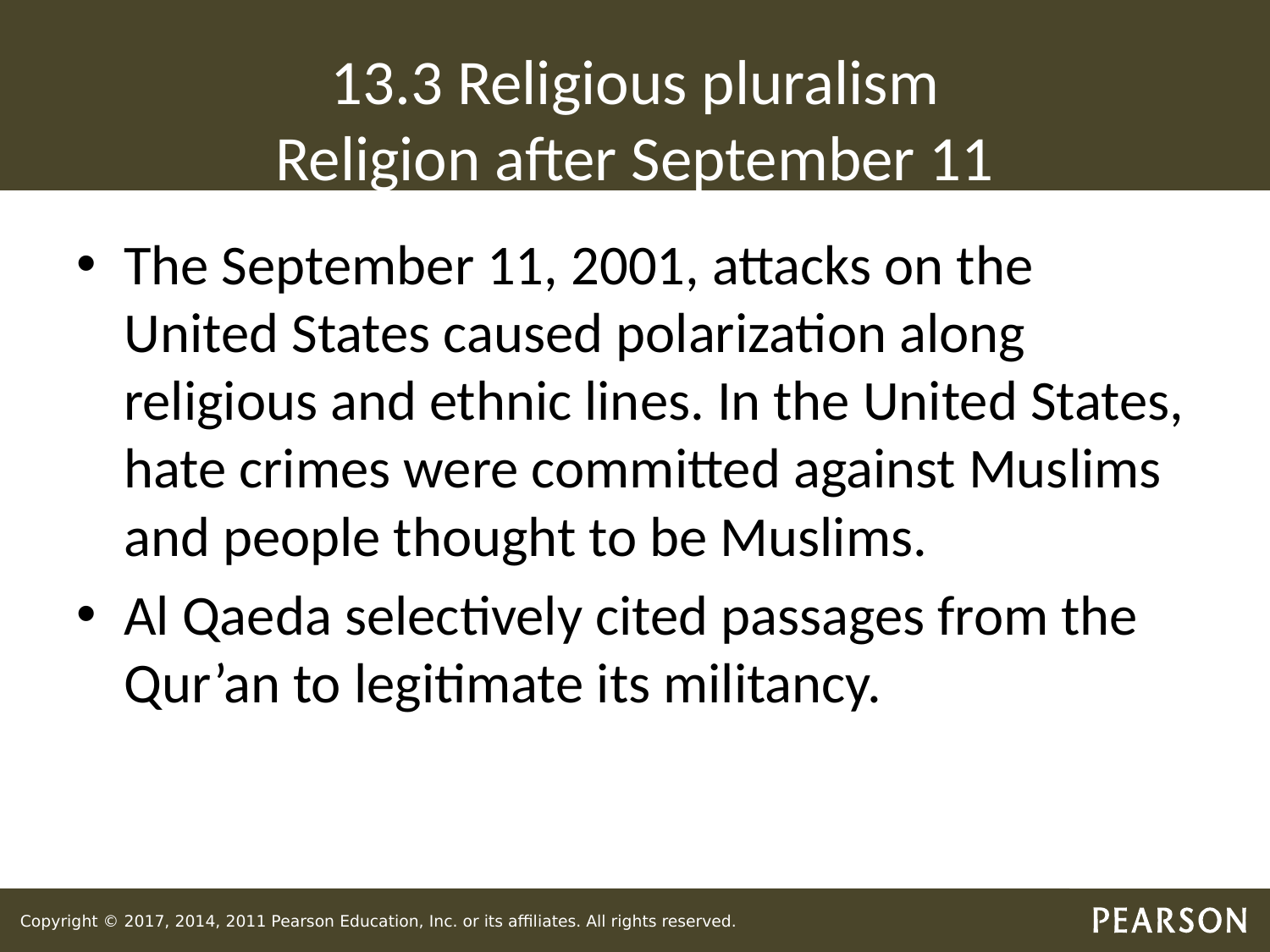

# 13.3 Religious pluralism Religion after September 11
The September 11, 2001, attacks on the United States caused polarization along religious and ethnic lines. In the United States, hate crimes were committed against Muslims and people thought to be Muslims.
Al Qaeda selectively cited passages from the Qur’an to legitimate its militancy.